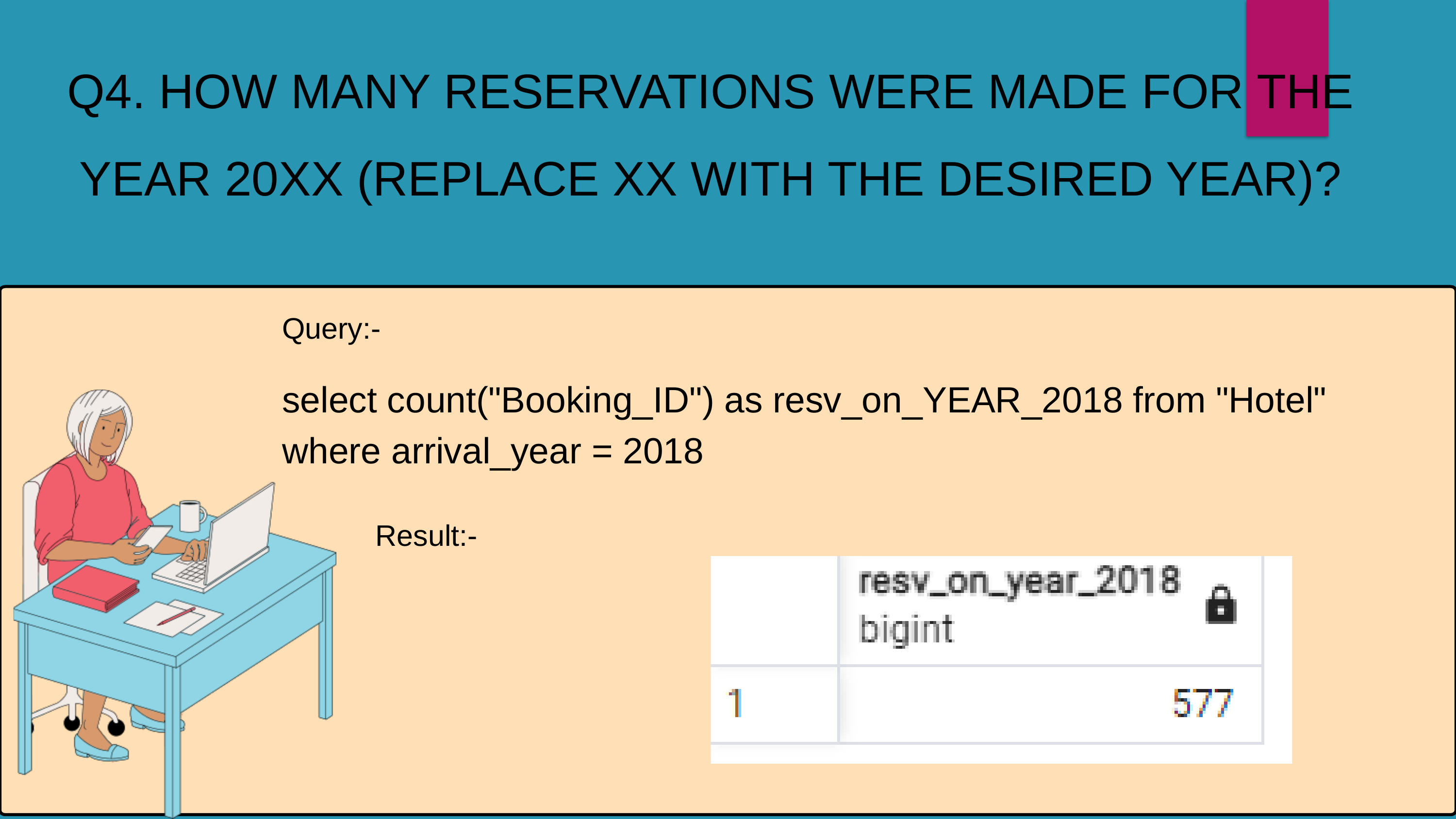

Q4. HOW MANY RESERVATIONS WERE MADE FOR THE YEAR 20XX (REPLACE XX WITH THE DESIRED YEAR)?

Query:-
select count("Booking_ID") as resv_on_YEAR_2018 from "Hotel"
where arrival_year = 2018

Result:-